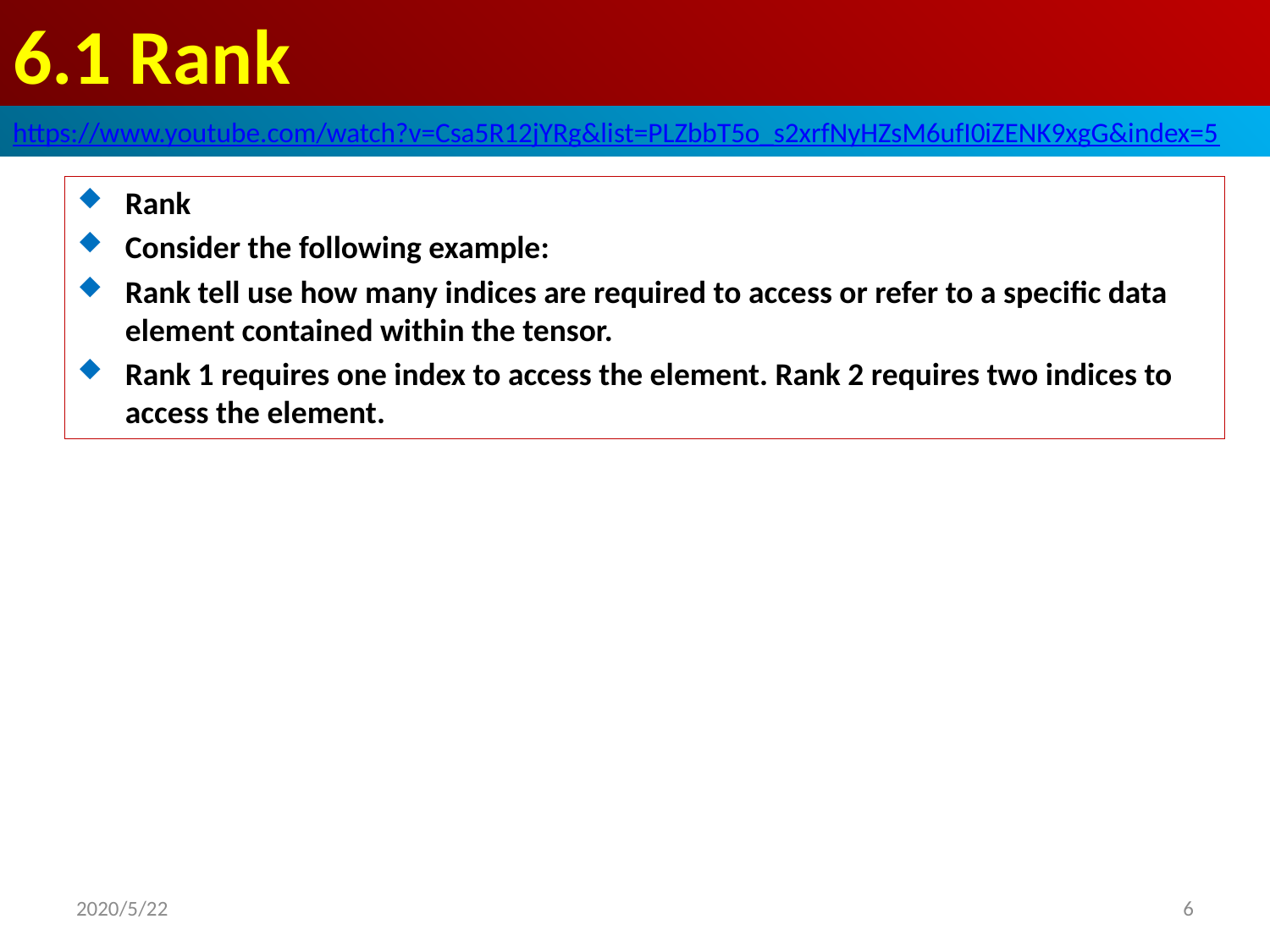

# 6.1 Rank
https://www.youtube.com/watch?v=Csa5R12jYRg&list=PLZbbT5o_s2xrfNyHZsM6ufI0iZENK9xgG&index=5
Rank
Consider the following example:
Rank tell use how many indices are required to access or refer to a specific data element contained within the tensor.
Rank 1 requires one index to access the element. Rank 2 requires two indices to access the element.
2020/5/22
6